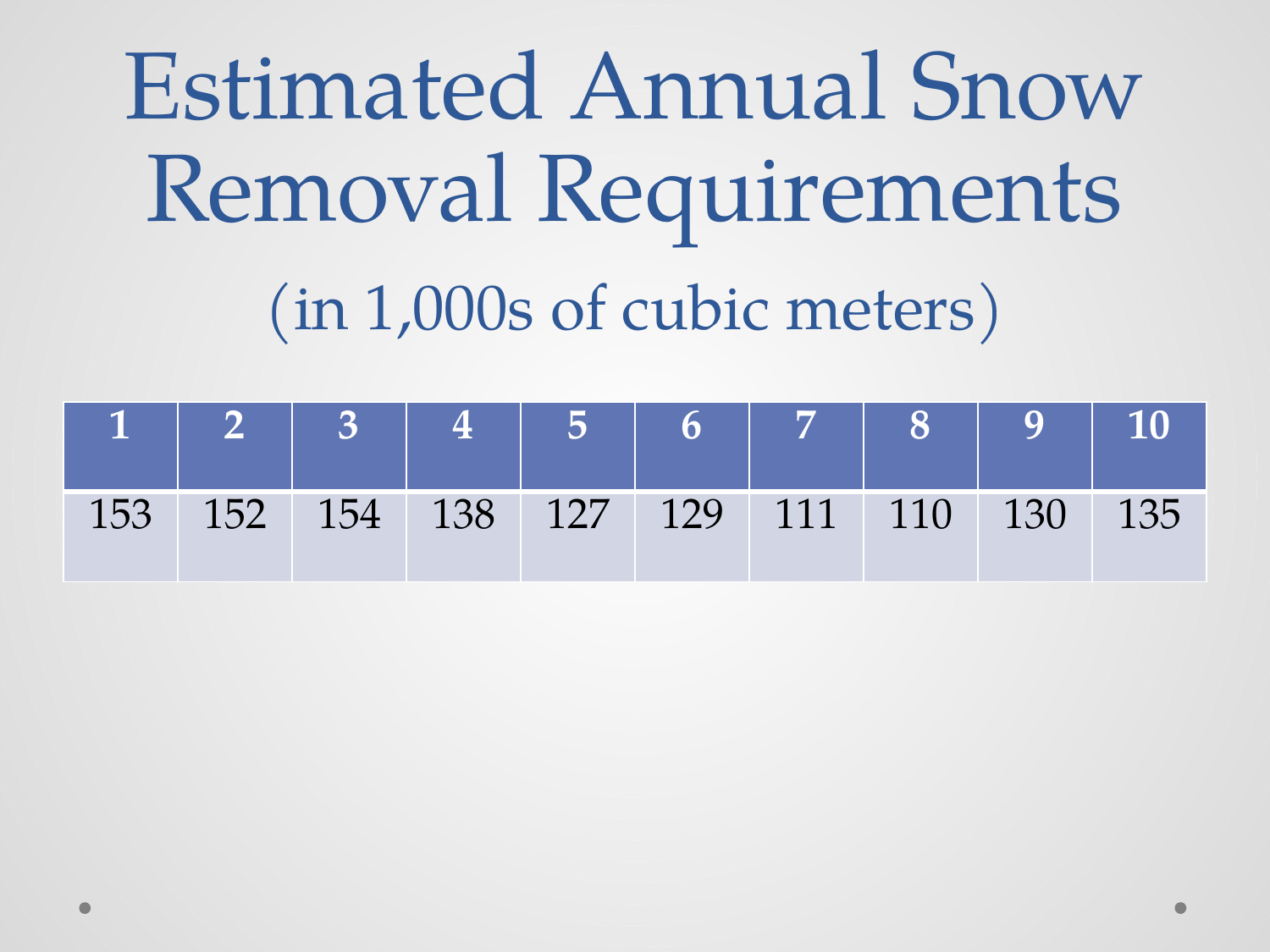

# Estimated Annual Snow Removal Requirements (in 1,000s of cubic meters)
| 1 | 2 | 3 | 4 | 5 | 6 | 7 | 8 | 9 | 10 |
| --- | --- | --- | --- | --- | --- | --- | --- | --- | --- |
| 153 | 152 | 154 | 138 | 127 | 129 | 111 | 110 | 130 | 135 |